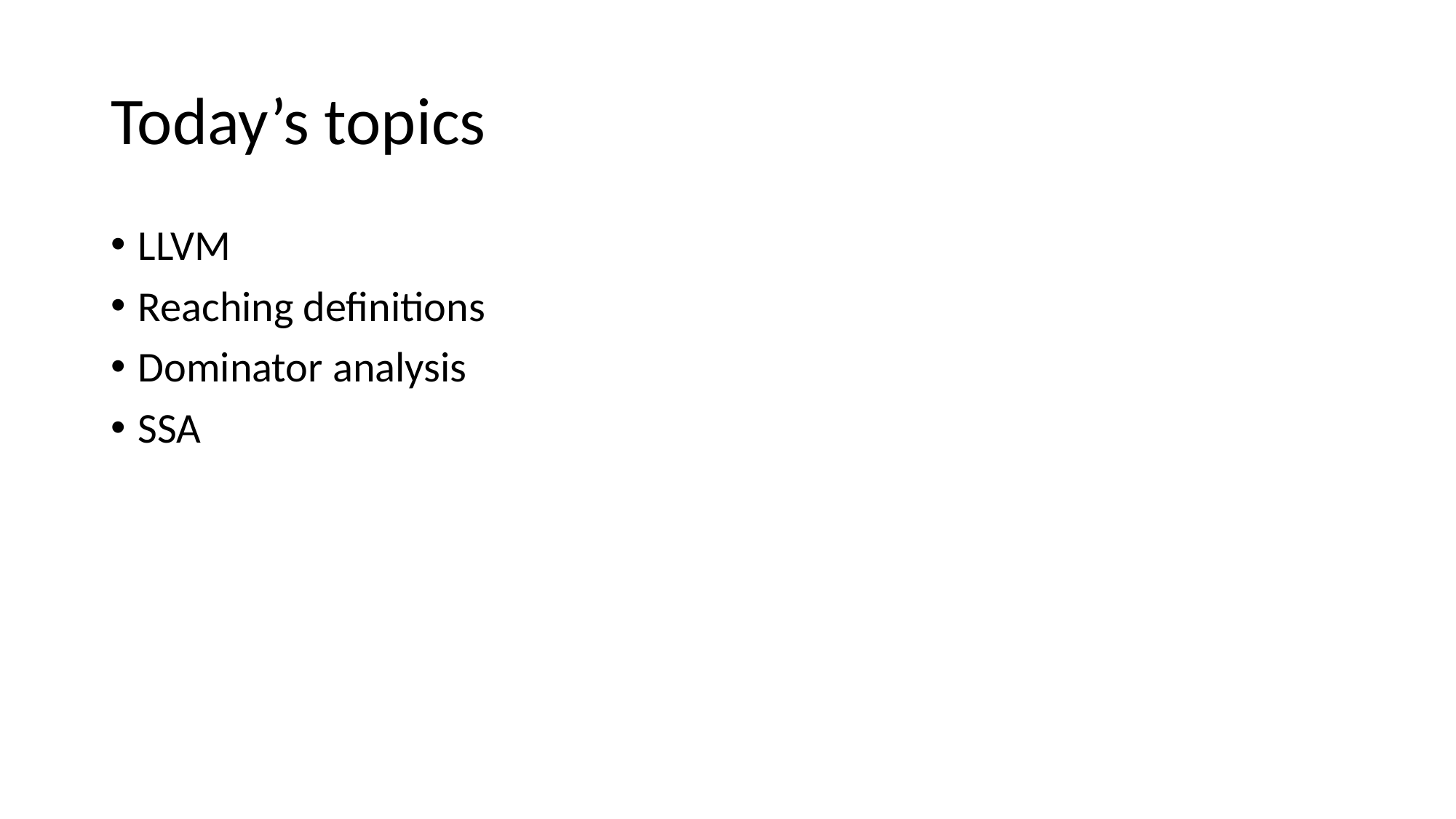

# Today’s topics
LLVM
Reaching definitions
Dominator analysis
SSA